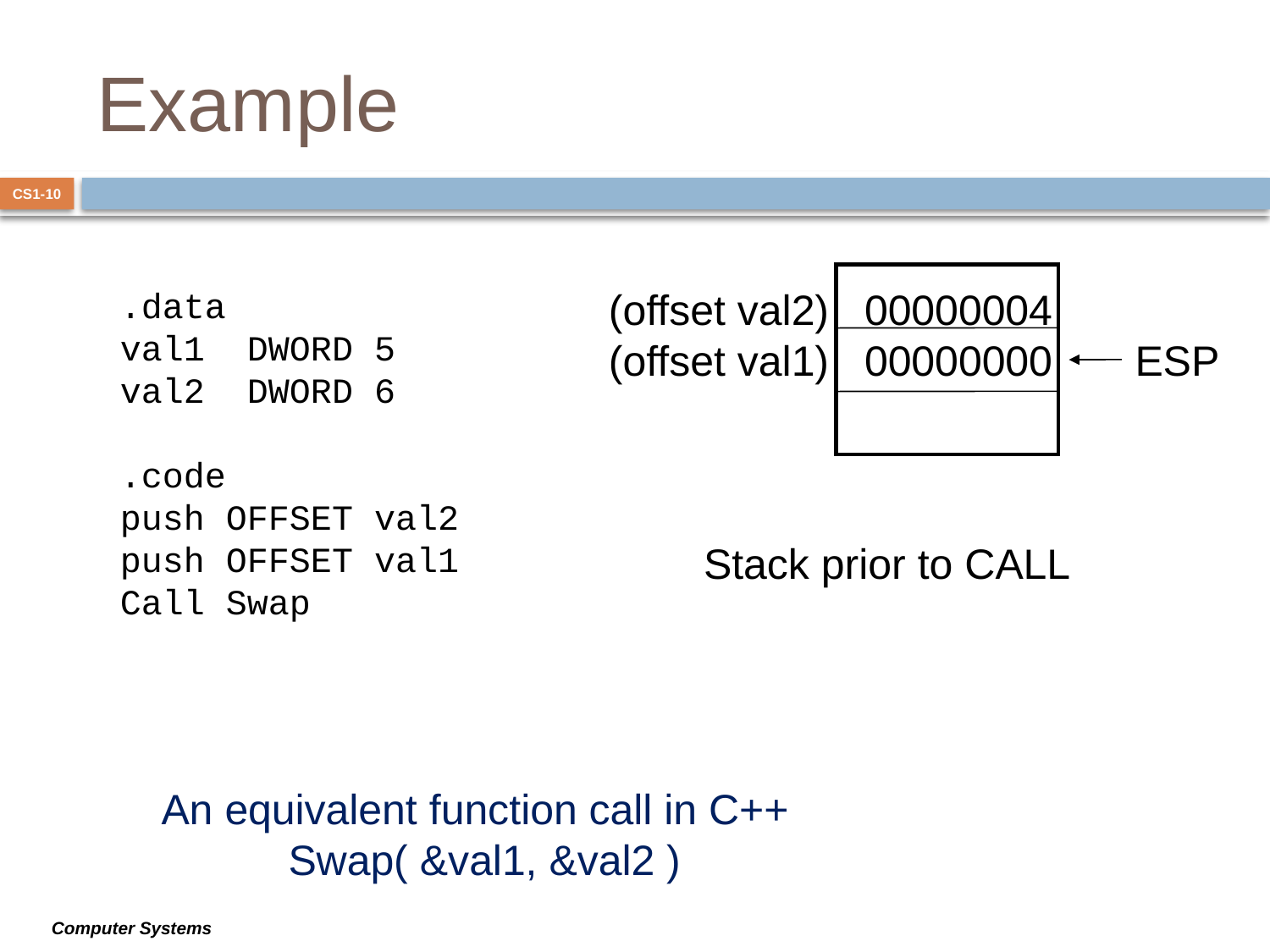

# Example
CS1-10

.data
val1  DWORD 5
val2  DWORD 6

.code
push OFFSET val2
push OFFSET val1
Call Swap

(offset val2)   00000004
(offset val1)   00000000       ESP

        Stack prior to CALL

An equivalent function call in C++
	Swap( &val1, &val2 )